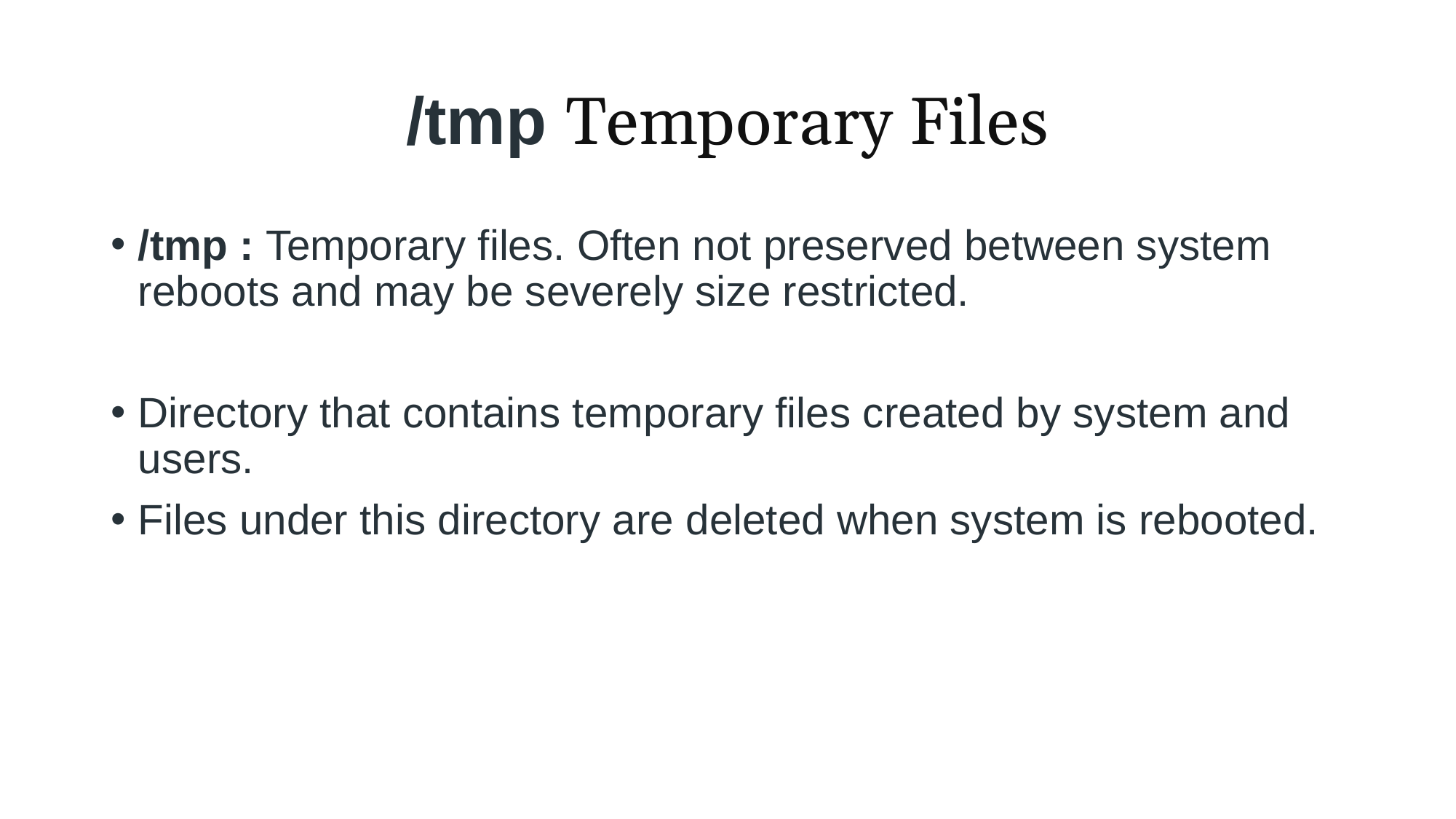

# /tmp Temporary Files
/tmp : Temporary files. Often not preserved between system reboots and may be severely size restricted.

Directory that contains temporary files created by system and users.
Files under this directory are deleted when system is rebooted.